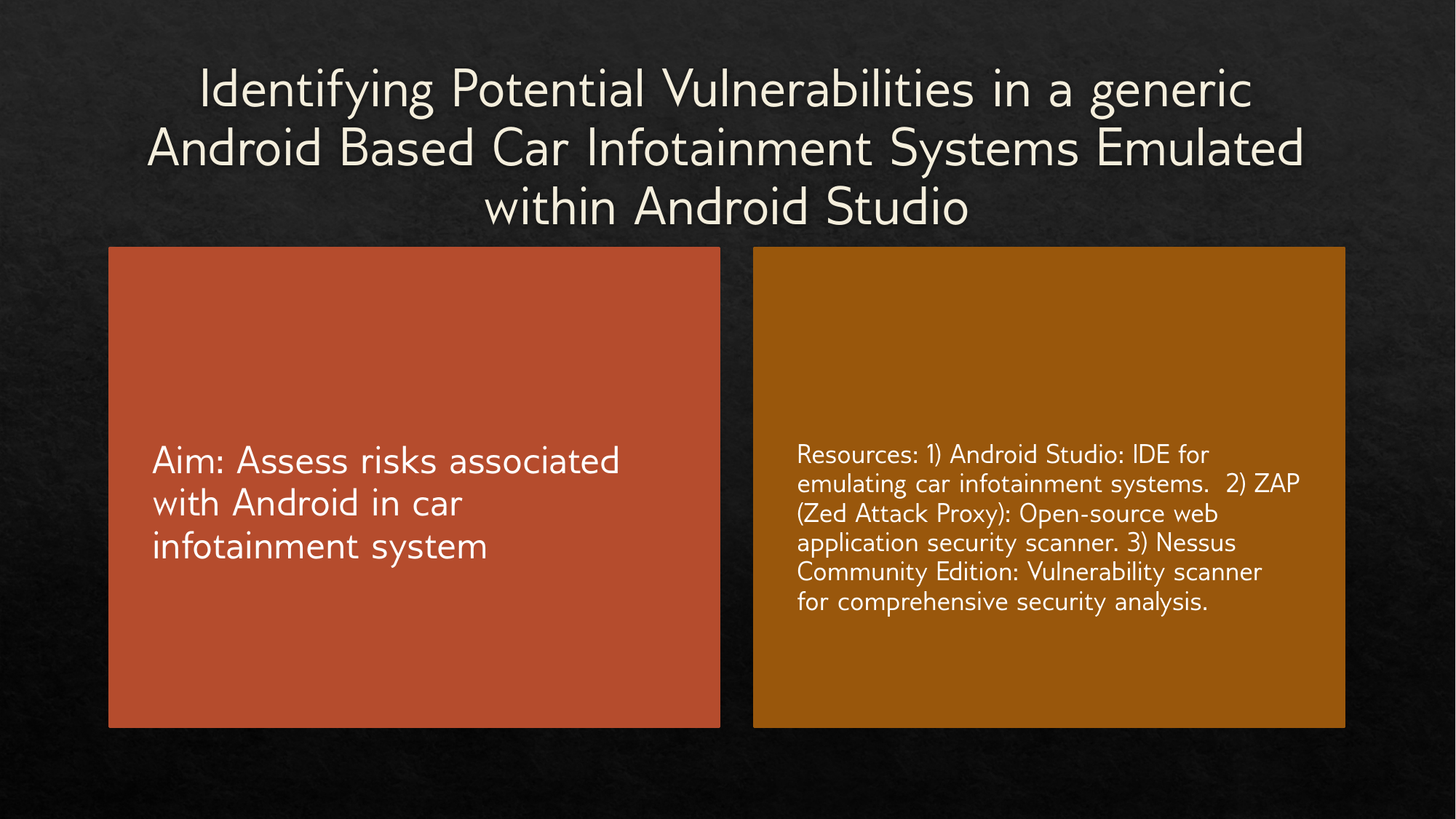

# Identifying Potential Vulnerabilities in a generic Android Based Car Infotainment Systems Emulated within Android Studio
Aim: Assess risks associated with Android in car infotainment system

Resources: 1) Android Studio: IDE for emulating car infotainment systems.  2) ZAP (Zed Attack Proxy): Open-source web application security scanner. 3) Nessus Community Edition: Vulnerability scanner for comprehensive security analysis.